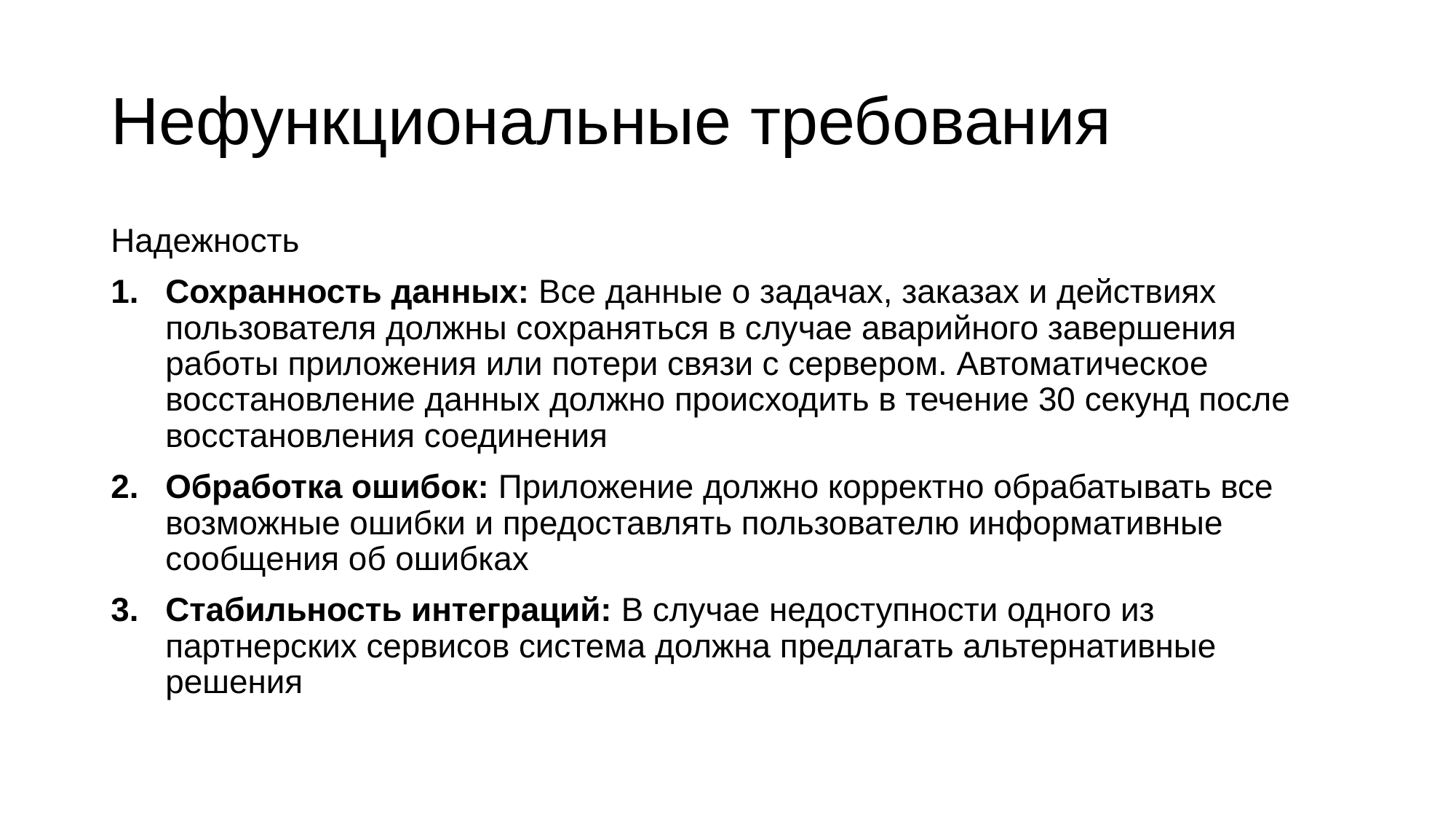

# Нефункциональные требования
Надежность
Сохранность данных: Все данные о задачах, заказах и действиях пользователя должны сохраняться в случае аварийного завершения работы приложения или потери связи с сервером. Автоматическое восстановление данных должно происходить в течение 30 секунд после восстановления соединения
Обработка ошибок: Приложение должно корректно обрабатывать все возможные ошибки и предоставлять пользователю информативные сообщения об ошибках
Стабильность интеграций: В случае недоступности одного из партнерских сервисов система должна предлагать альтернативные решения